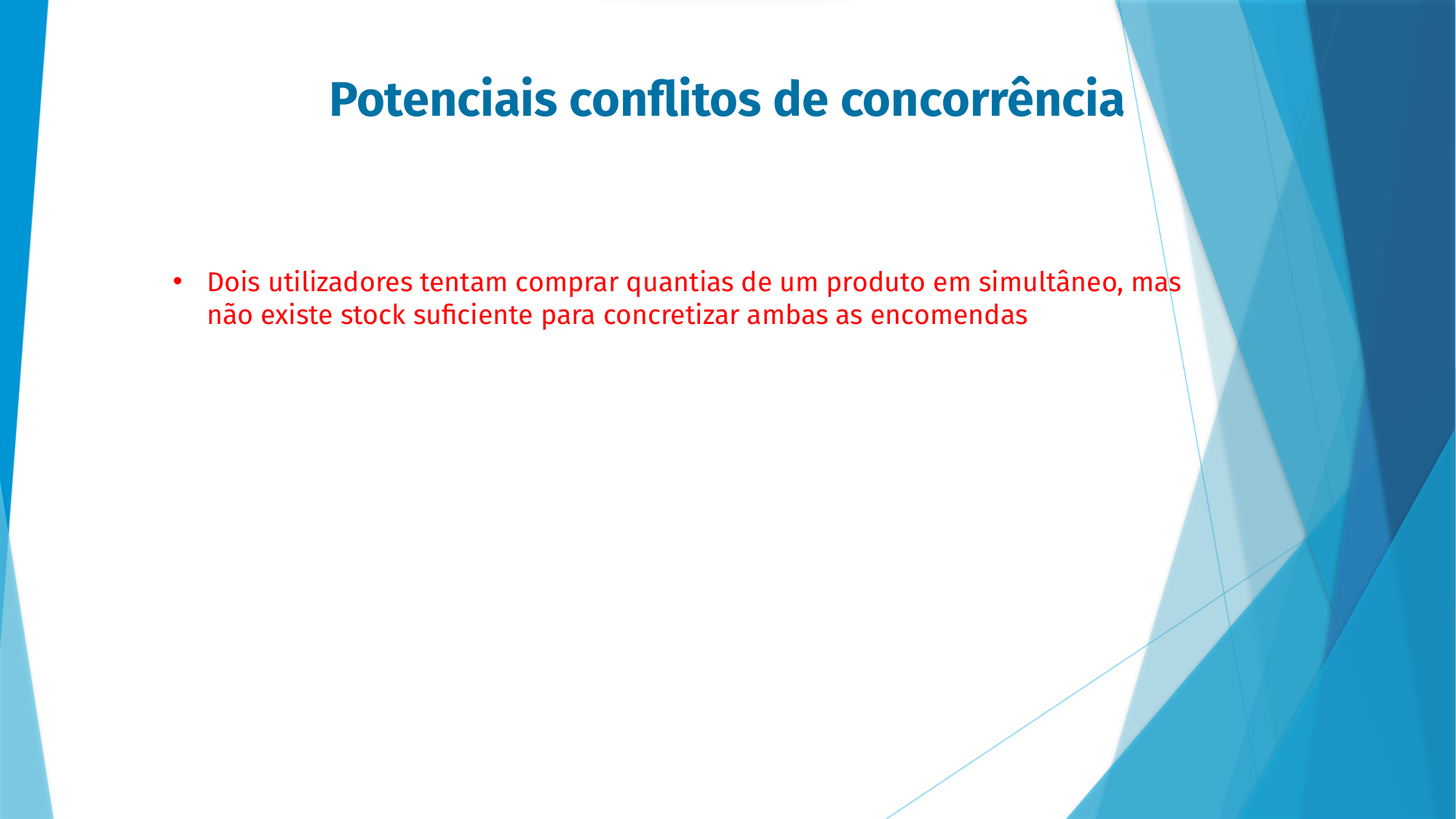

Potenciais conflitos de concorrência
Dois utilizadores tentam comprar quantias de um produto em simultâneo, mas não existe stock suficiente para concretizar ambas as encomendas